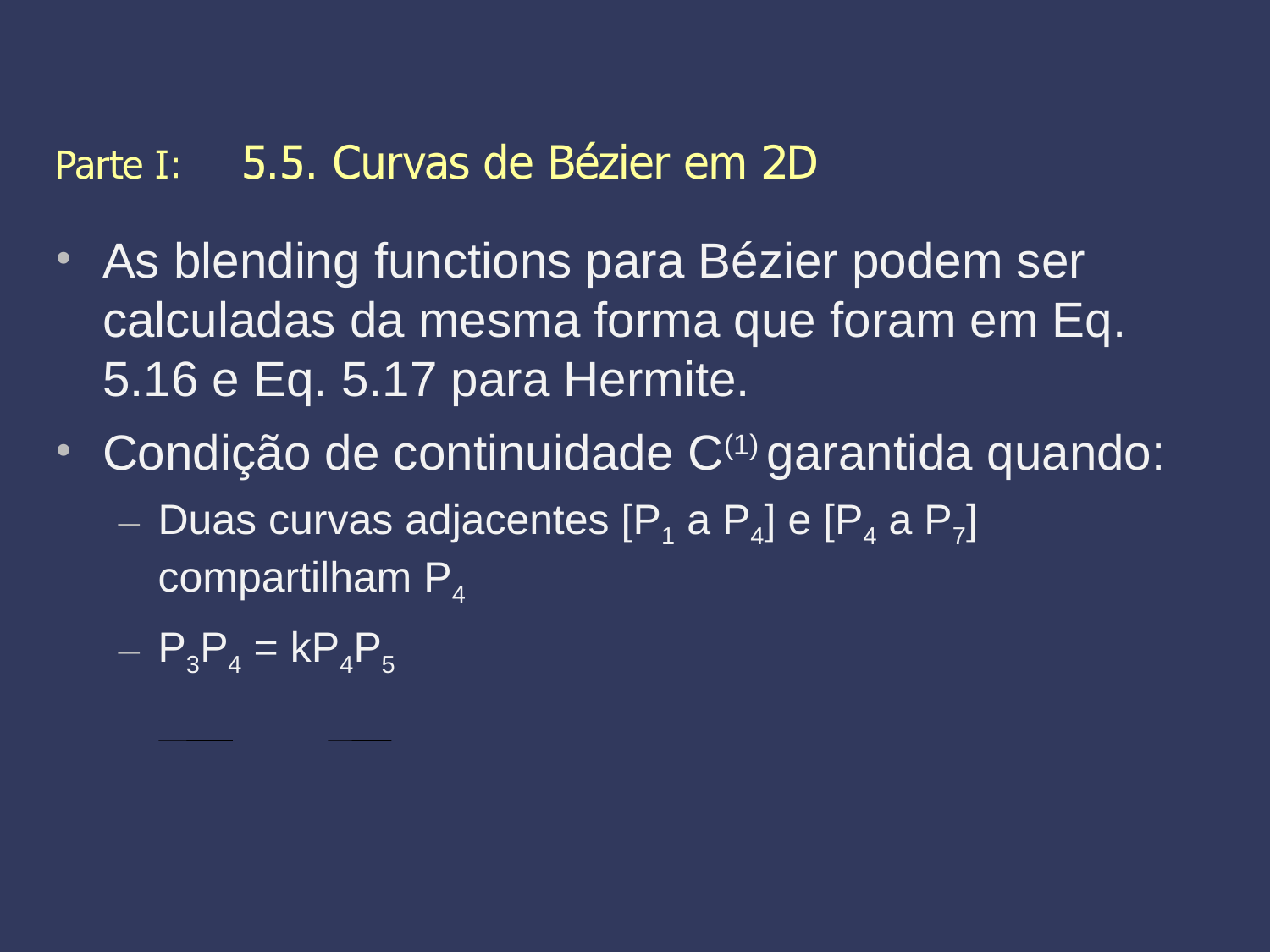

Parte I: 	 5.5. Curvas de Bézier em 2D
As blending functions para Bézier podem ser calculadas da mesma forma que foram em Eq. 5.16 e Eq. 5.17 para Hermite.
Condição de continuidade C(1) garantida quando:
Duas curvas adjacentes [P1 a P4] e [P4 a P7] compartilham P4
P3P4 = kP4P5